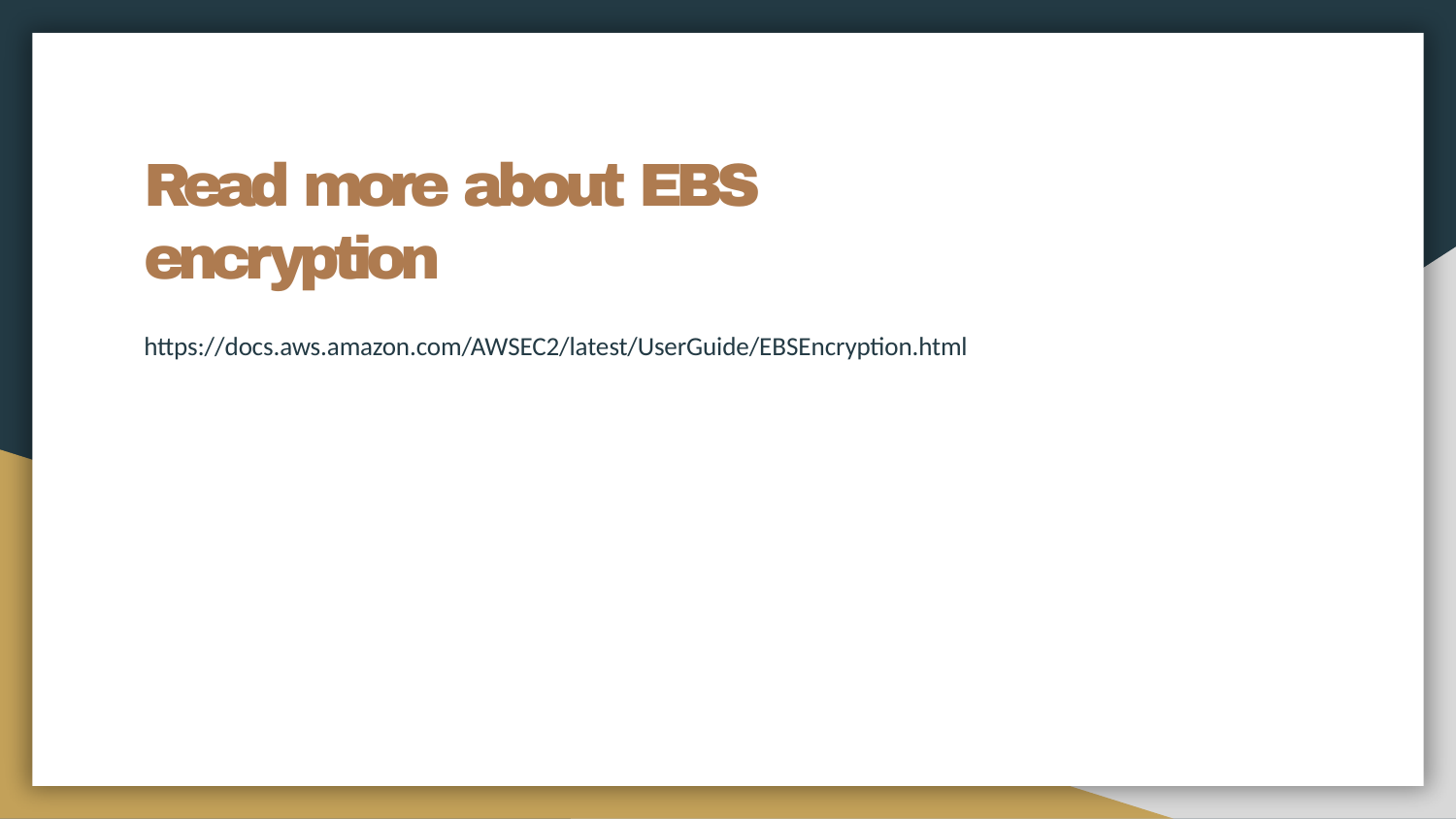

# Read more about EBS encryption
https://docs.aws.amazon.com/AWSEC2/latest/UserGuide/EBSEncryption.html